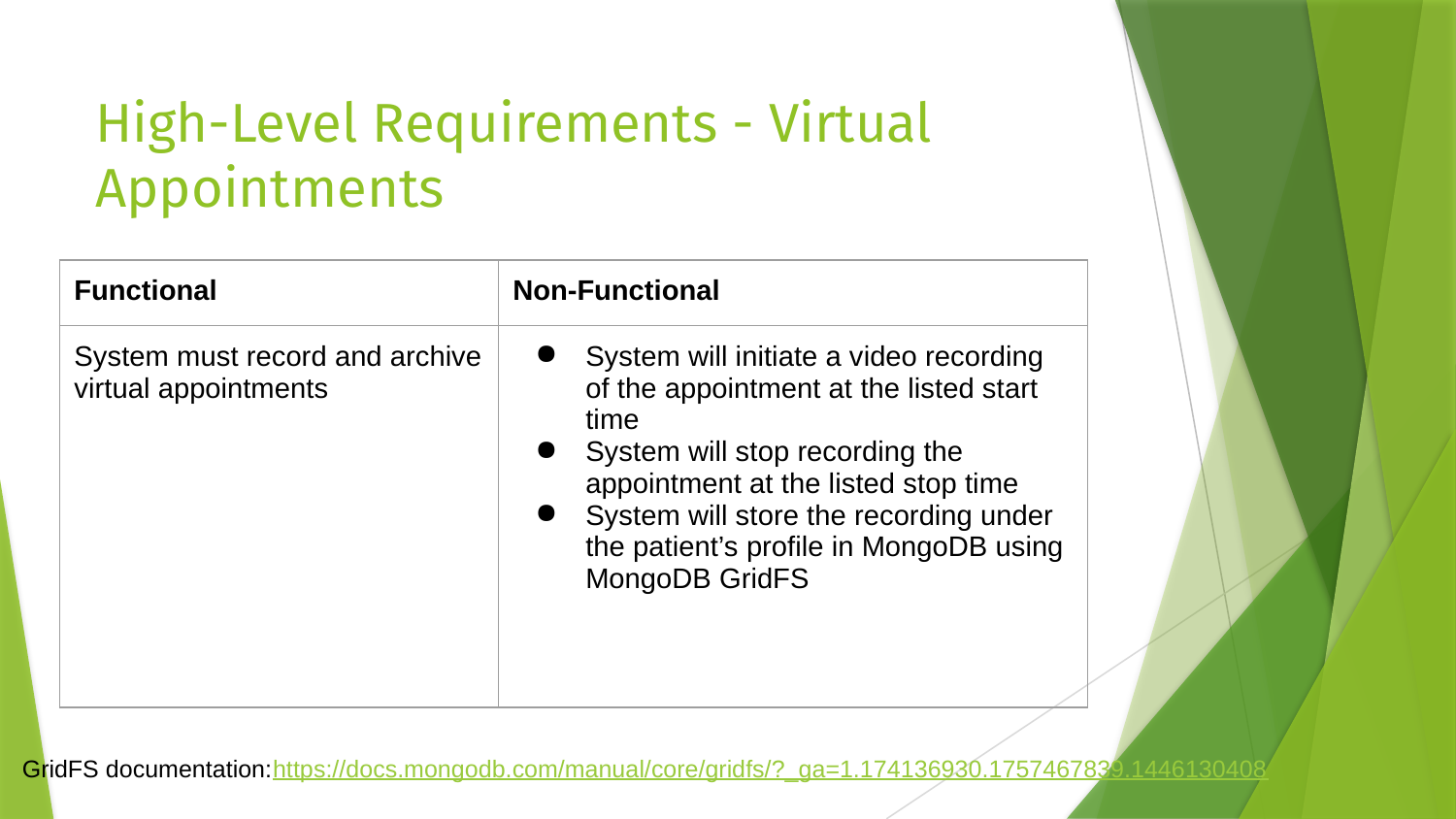

# High-Level Requirements - Virtual Appointments
| Functional | Non-Functional |
| --- | --- |
| System must record and archive virtual appointments | System will initiate a video recording of the appointment at the listed start time System will stop recording the appointment at the listed stop time System will store the recording under the patient’s profile in MongoDB using MongoDB GridFS |

GridFS documentation:https://docs.mongodb.com/manual/core/gridfs/?_ga=1.174136930.1757467839.1446130408